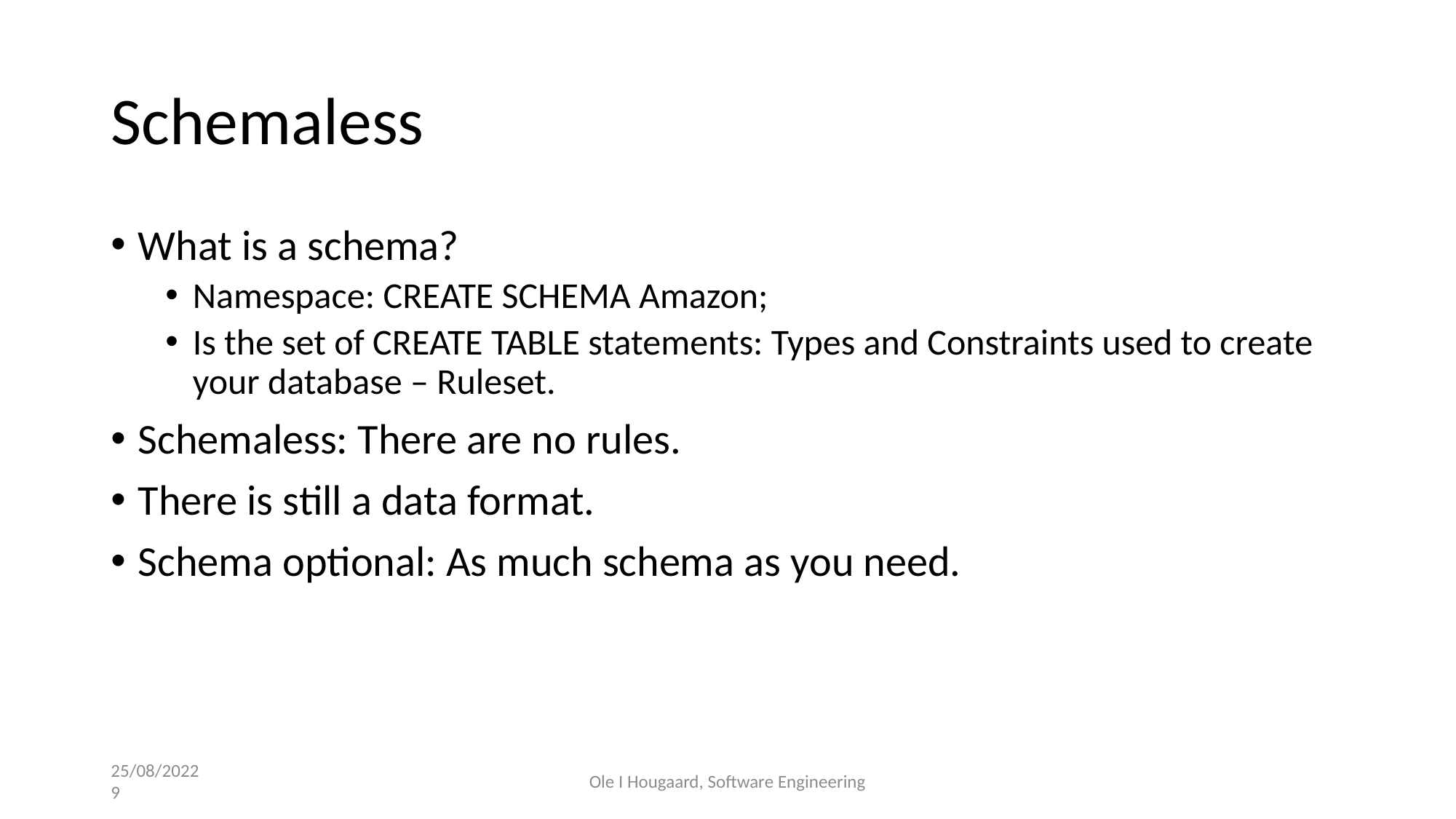

# Schemaless
What is a schema?
Namespace: CREATE SCHEMA Amazon;
Is the set of CREATE TABLE statements: Types and Constraints used to create your database – Ruleset.
Schemaless: There are no rules.
There is still a data format.
Schema optional: As much schema as you need.

25/08/2022
9
Ole I Hougaard, Software Engineering